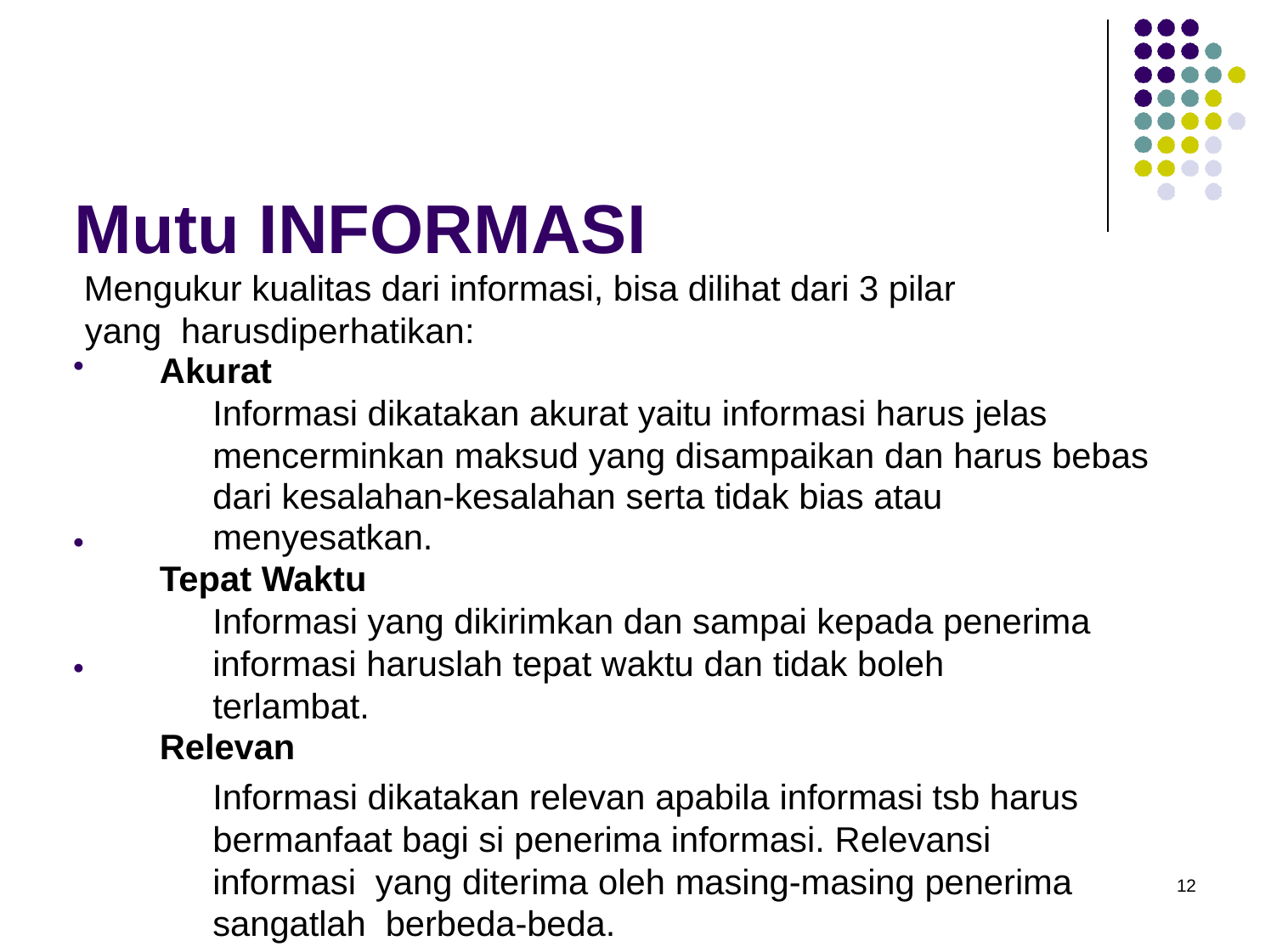

# Mutu INFORMASI
Mengukur kualitas dari informasi, bisa dilihat dari 3 pilar yang  harusdiperhatikan:
Akurat
Informasi dikatakan akurat yaitu informasi harus jelas  mencerminkan maksud yang disampaikan dan harus bebas
dari kesalahan-kesalahan serta tidak bias atau menyesatkan.
Tepat Waktu
Informasi yang dikirimkan dan sampai kepada penerima  informasi haruslah tepat waktu dan tidak boleh terlambat.
Relevan
Informasi dikatakan relevan apabila informasi tsb harus  bermanfaat bagi si penerima informasi. Relevansi informasi  yang diterima oleh masing-masing penerima sangatlah  berbeda-beda.
•
•
12